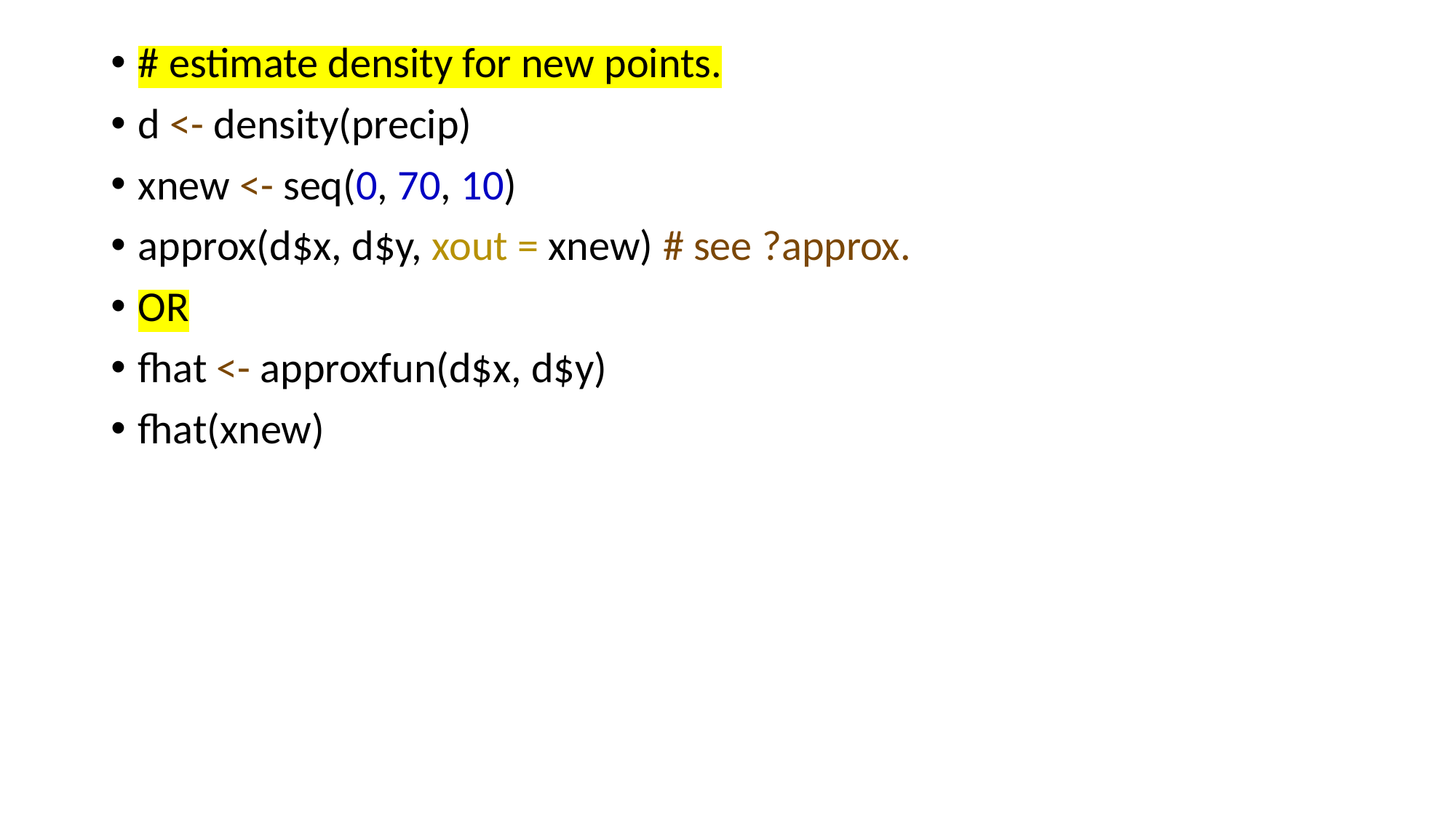

# estimate density for new points.
d <- density(precip)
xnew <- seq(0, 70, 10)
approx(d$x, d$y, xout = xnew) # see ?approx.
OR
fhat <- approxfun(d$x, d$y)
fhat(xnew)